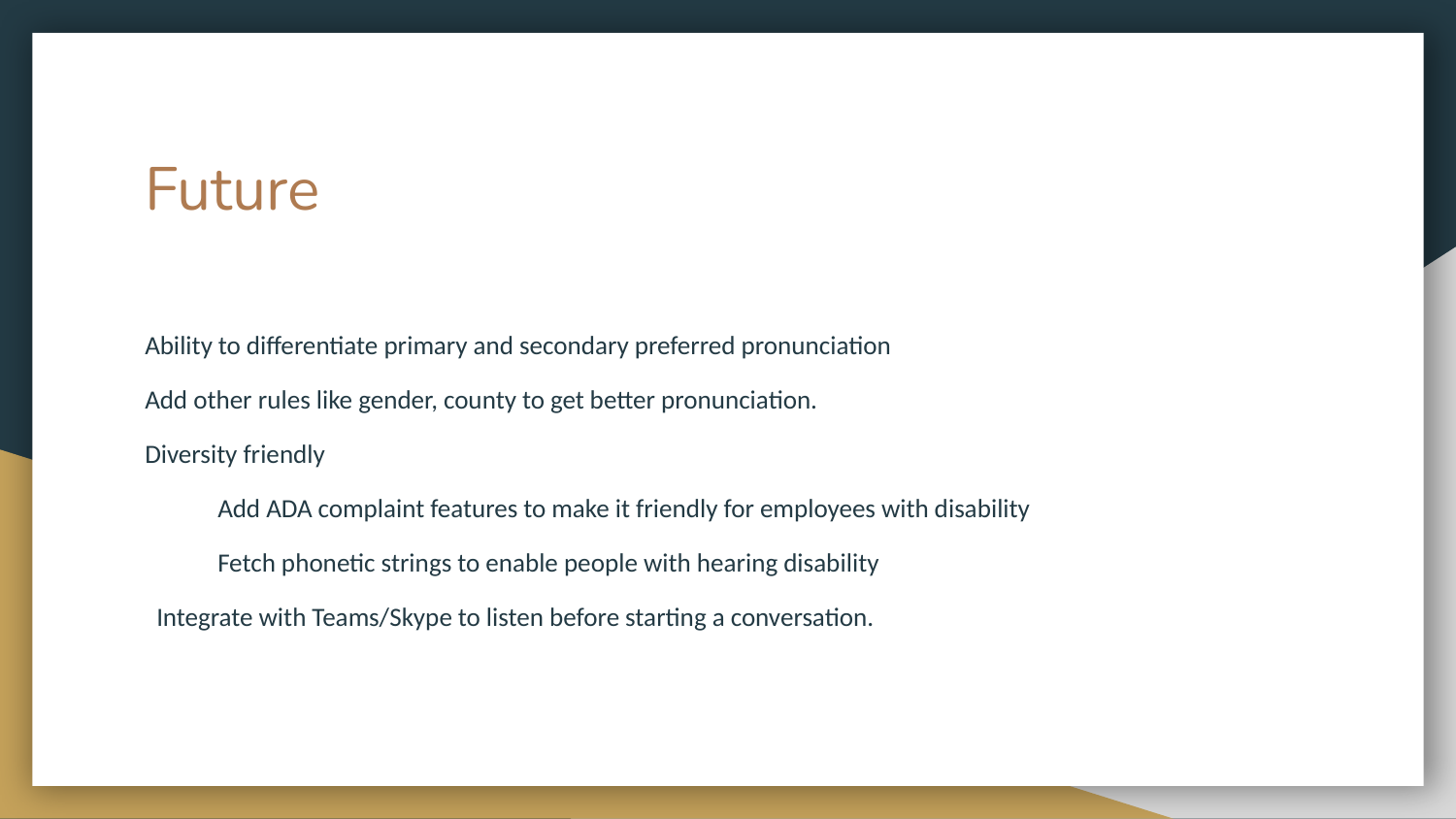

# Future
Ability to differentiate primary and secondary preferred pronunciation
Add other rules like gender, county to get better pronunciation.
Diversity friendly
Add ADA complaint features to make it friendly for employees with disability
Fetch phonetic strings to enable people with hearing disability
  Integrate with Teams/Skype to listen before starting a conversation.